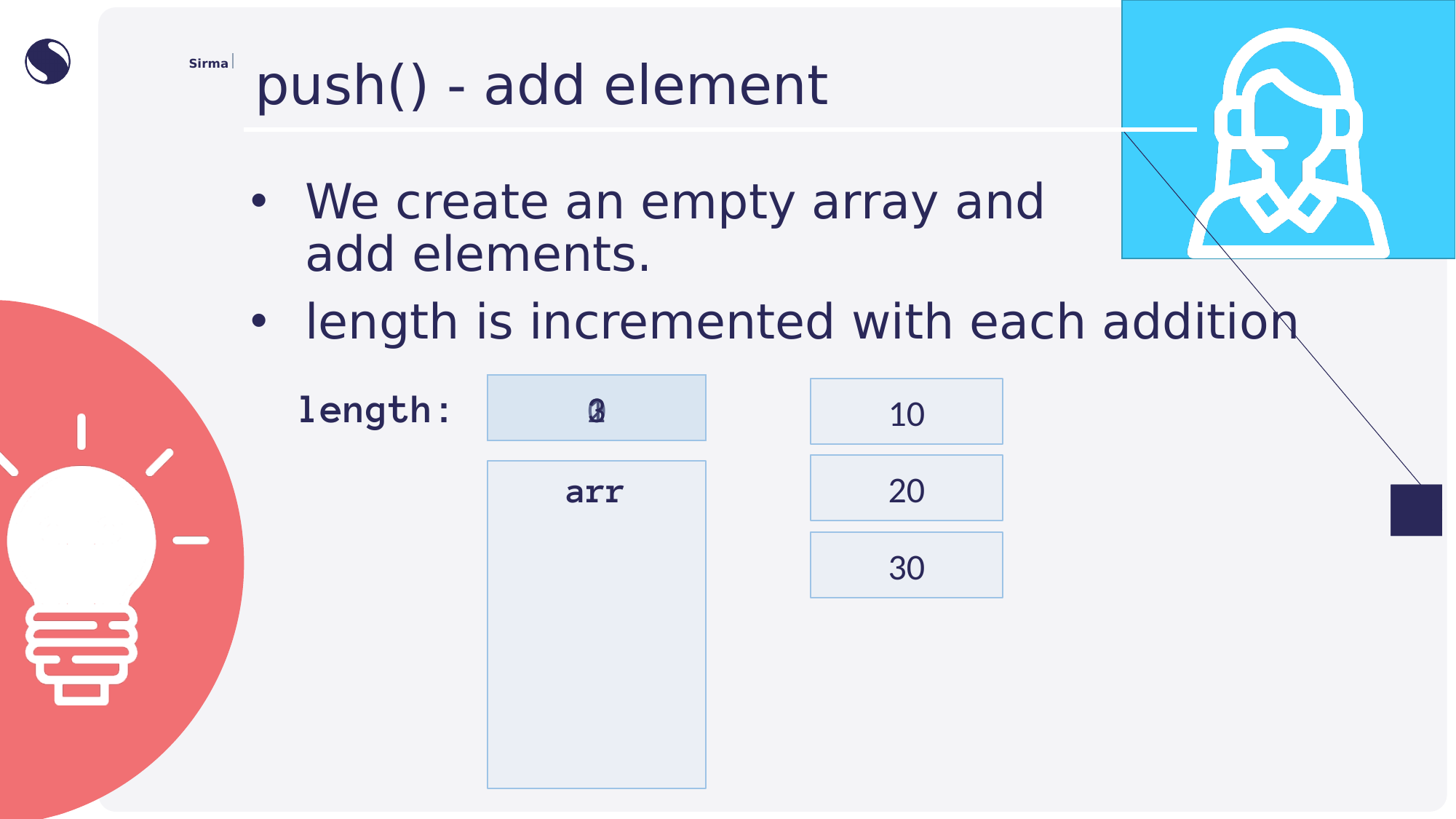

# push() - add element
We create an empty array and
add elements.
length is incremented with each addition
1
2
3
0
length:
10
20

arr
30